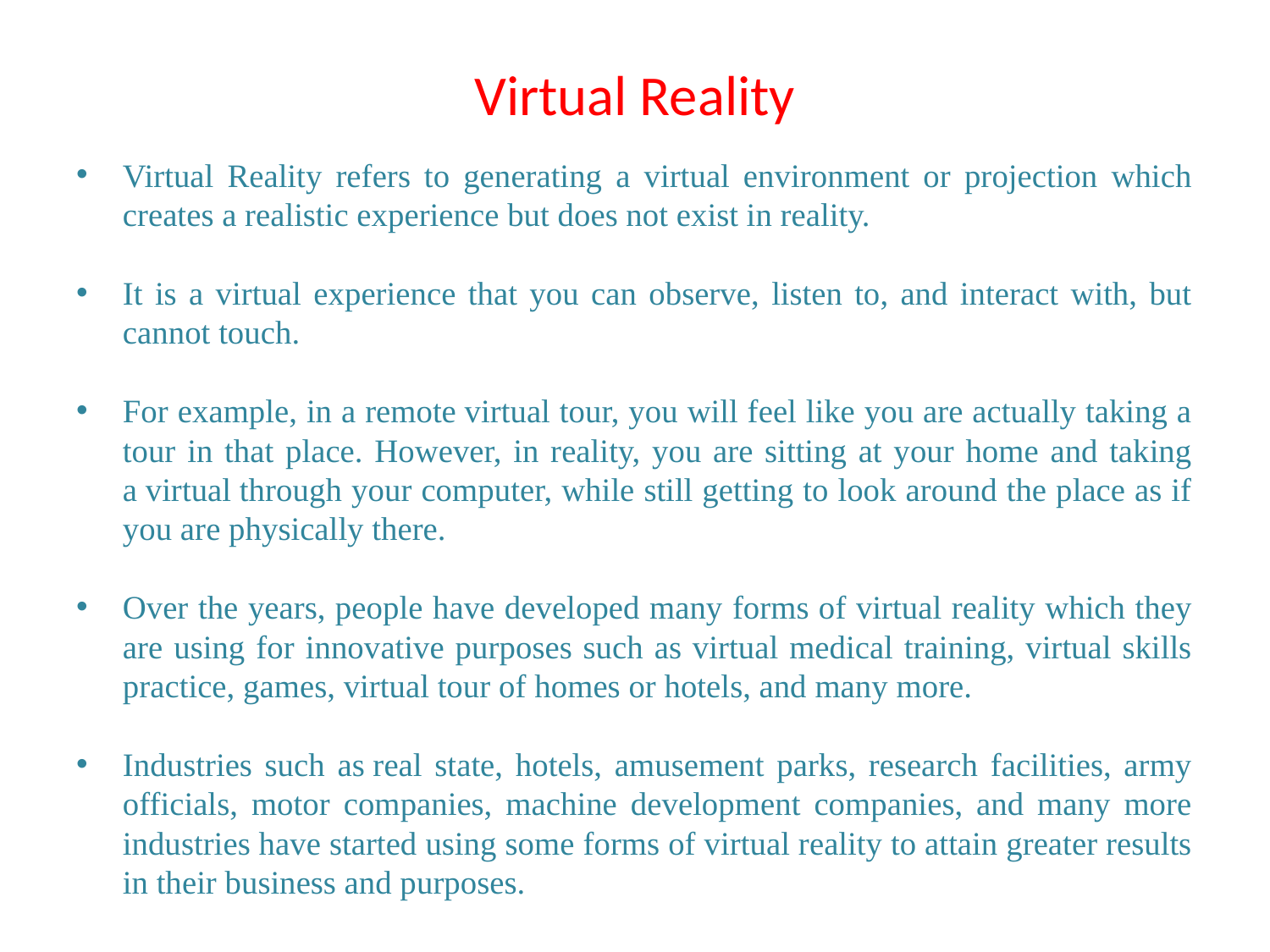

# Virtual Reality
Virtual Reality refers to generating a virtual environment or projection which creates a realistic experience but does not exist in reality.

It is a virtual experience that you can observe, listen to, and interact with, but cannot touch.

For example, in a remote virtual tour, you will feel like you are actually taking a tour in that place. However, in reality, you are sitting at your home and taking a virtual through your computer, while still getting to look around the place as if you are physically there.

Over the years, people have developed many forms of virtual reality which they are using for innovative purposes such as virtual medical training, virtual skills practice, games, virtual tour of homes or hotels, and many more.

Industries such as real state, hotels, amusement parks, research facilities, army officials, motor companies, machine development companies, and many more industries have started using some forms of virtual reality to attain greater results in their business and purposes.